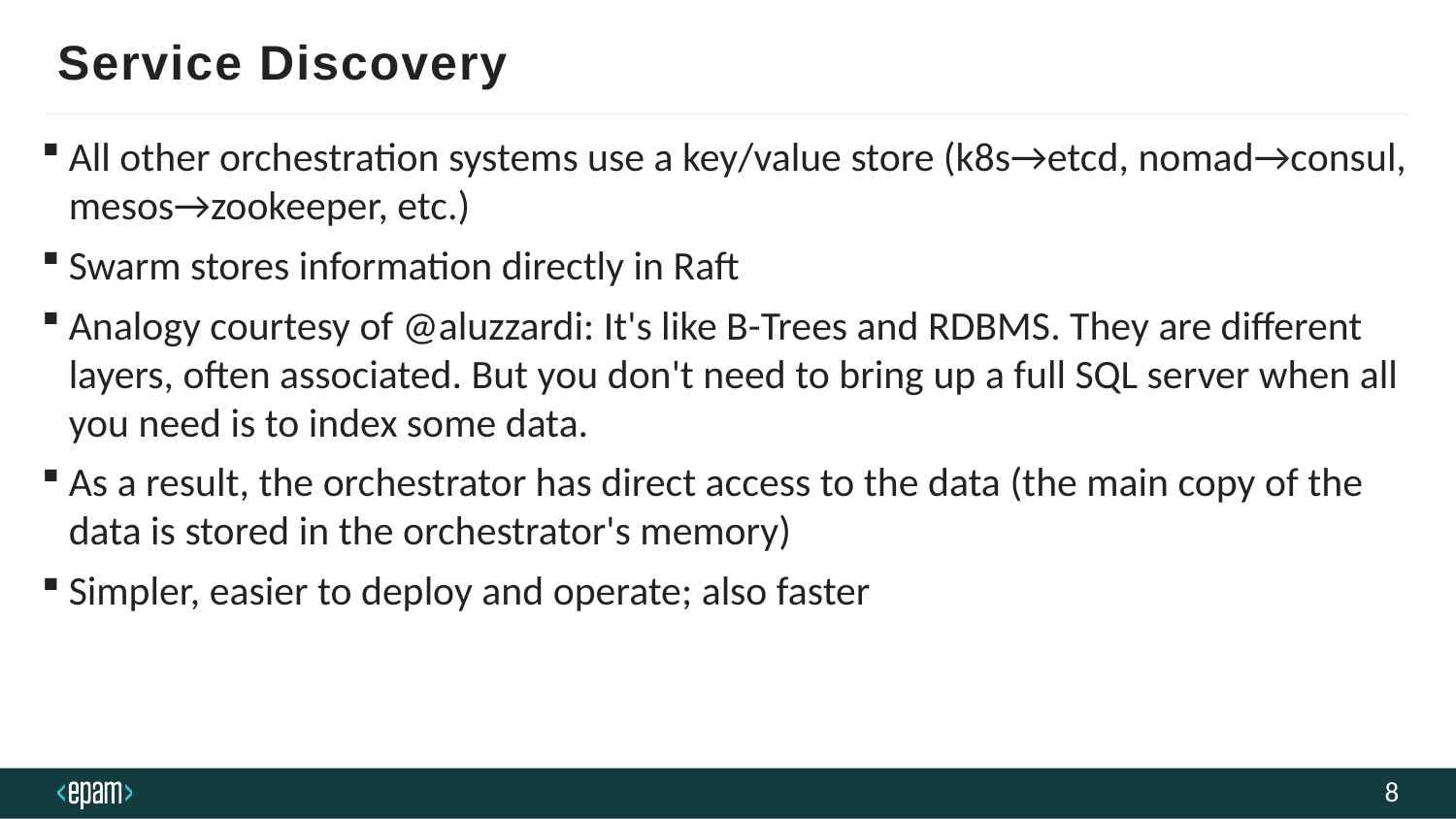

# Service Discovery
All other orchestration systems use a key/value store (k8s→etcd, nomad→consul, mesos→zookeeper, etc.)
Swarm stores information directly in Raft
Analogy courtesy of @aluzzardi: It's like B-Trees and RDBMS. They are different layers, often associated. But you don't need to bring up a full SQL server when all you need is to index some data.
As a result, the orchestrator has direct access to the data (the main copy of the data is stored in the orchestrator's memory)
Simpler, easier to deploy and operate; also faster
8